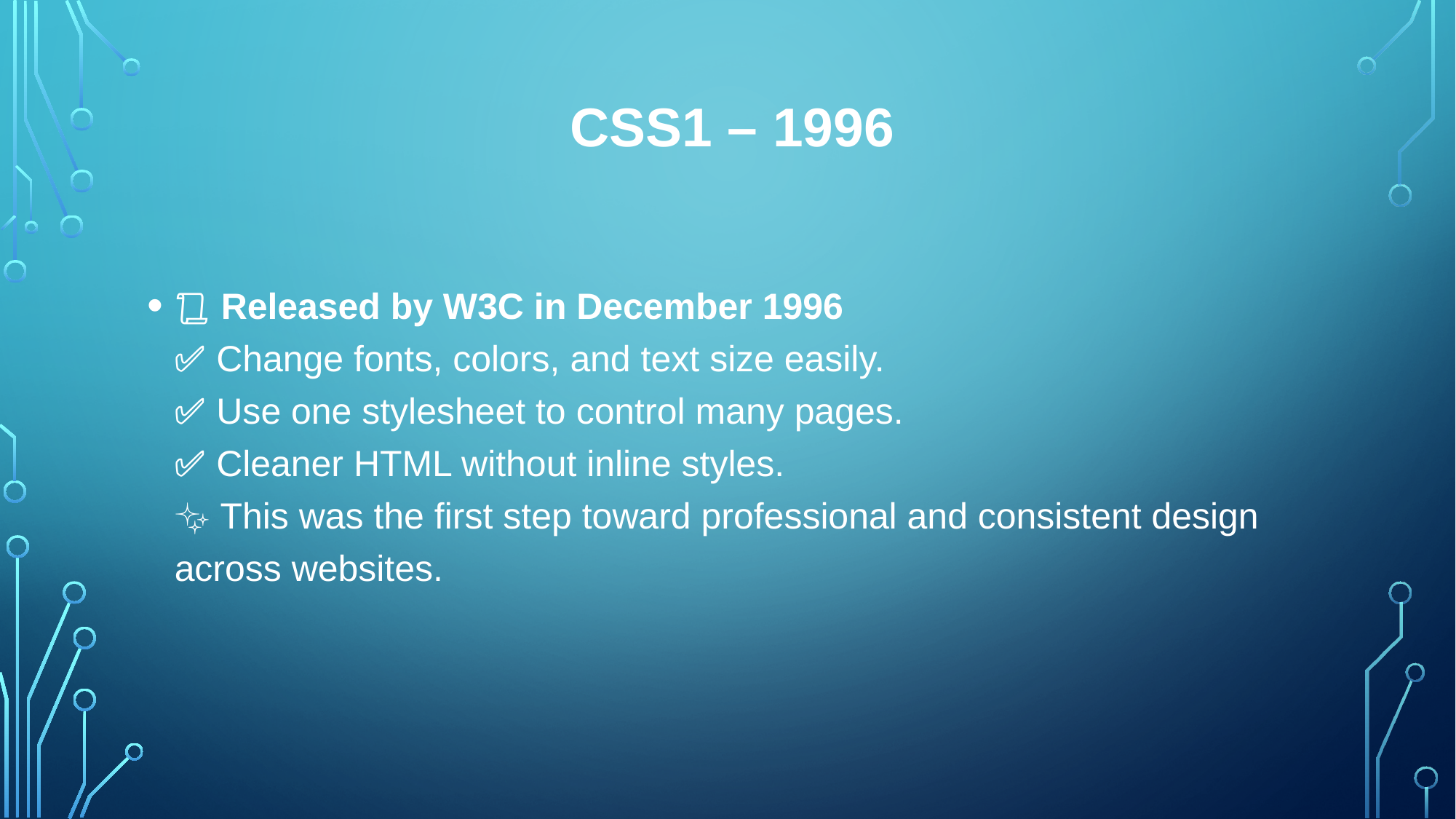

# CSS1 – 1996
📜 Released by W3C in December 1996
✅ Change fonts, colors, and text size easily.
✅ Use one stylesheet to control many pages.
✅ Cleaner HTML without inline styles.
✨ This was the first step toward professional and consistent design across websites.